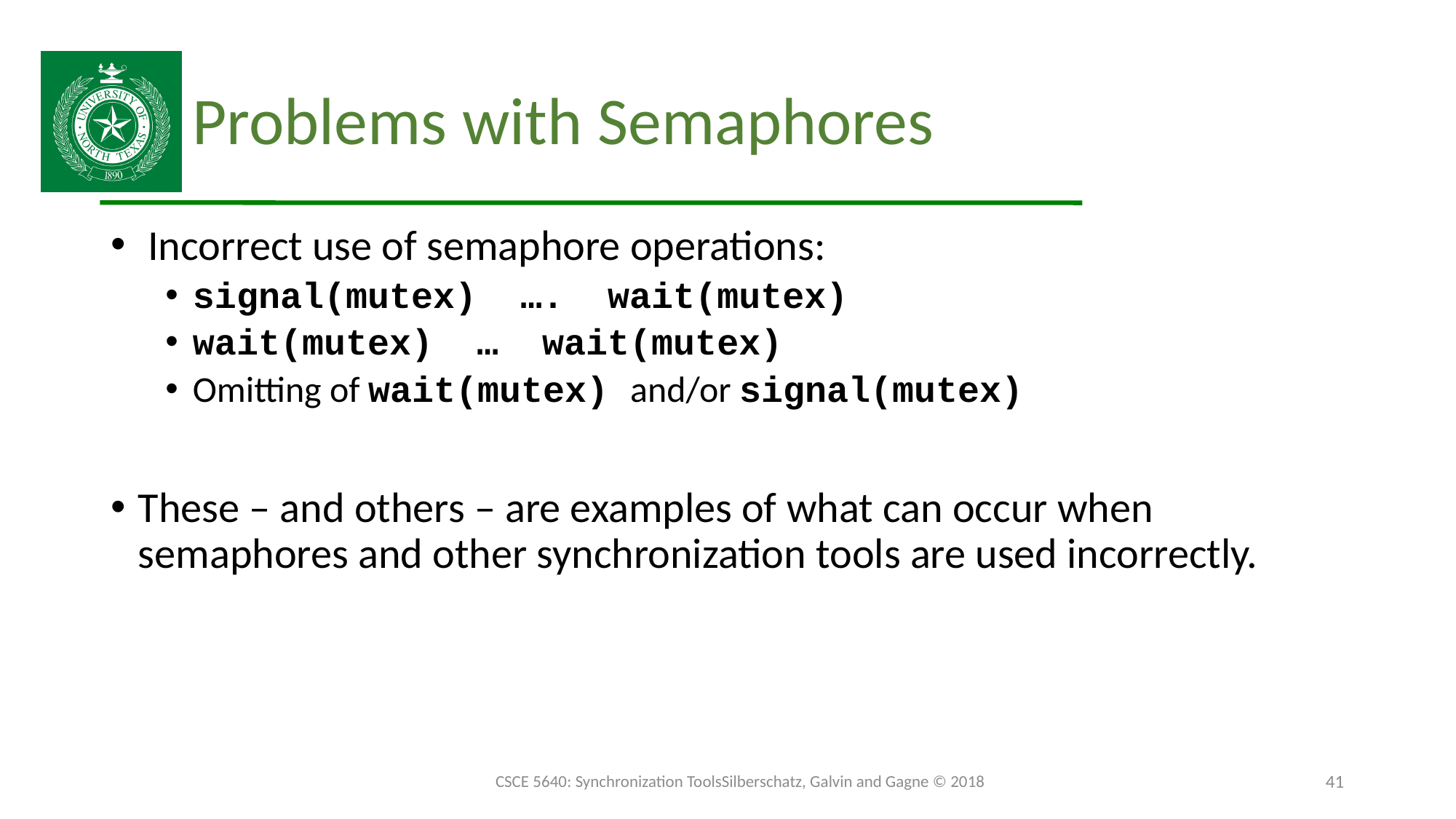

# Problems with Semaphores
 Incorrect use of semaphore operations:
signal(mutex)  ….  wait(mutex)
wait(mutex)  …  wait(mutex)
Omitting of wait(mutex) and/or signal(mutex)

These – and others – are examples of what can occur when semaphores and other synchronization tools are used incorrectly.

CSCE 5640: Synchronization Tools	Silberschatz, Galvin and Gagne © 2018
41